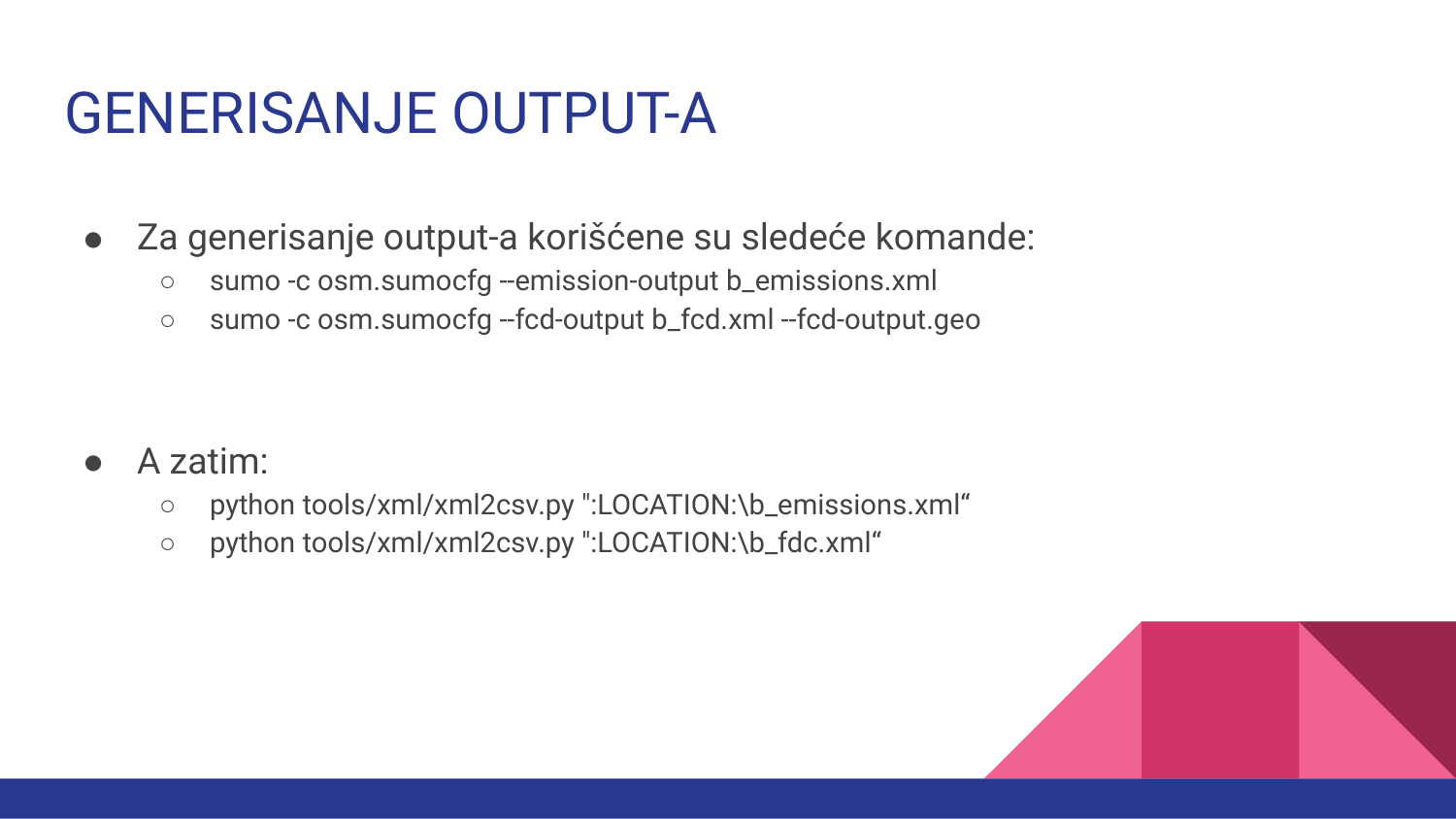

# GENERISANJE OUTPUT-A
Za generisanje output-a korišćene su sledeće komande:
sumo -c osm.sumocfg --emission-output b_emissions.xml
sumo -c osm.sumocfg --fcd-output b_fcd.xml --fcd-output.geo

A zatim:
python tools/xml/xml2csv.py ":LOCATION:\b_emissions.xml“
python tools/xml/xml2csv.py ":LOCATION:\b_fdc.xml“